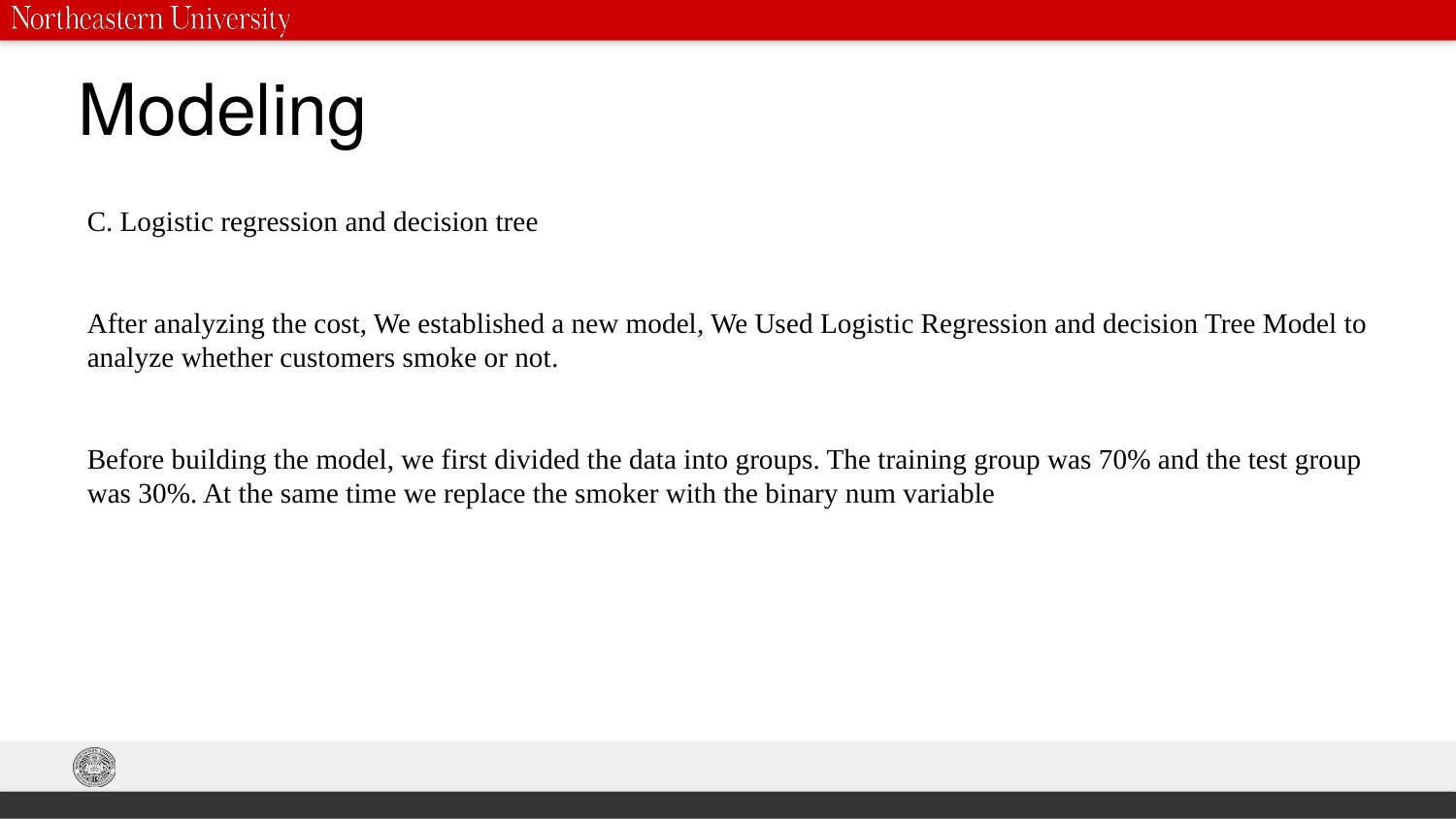

# Modeling
C. Logistic regression and decision tree

After analyzing the cost, We established a new model, We Used Logistic Regression and decision Tree Model to analyze whether customers smoke or not.

Before building the model, we first divided the data into groups. The training group was 70% and the test group was 30%. At the same time we replace the smoker with the binary num variable